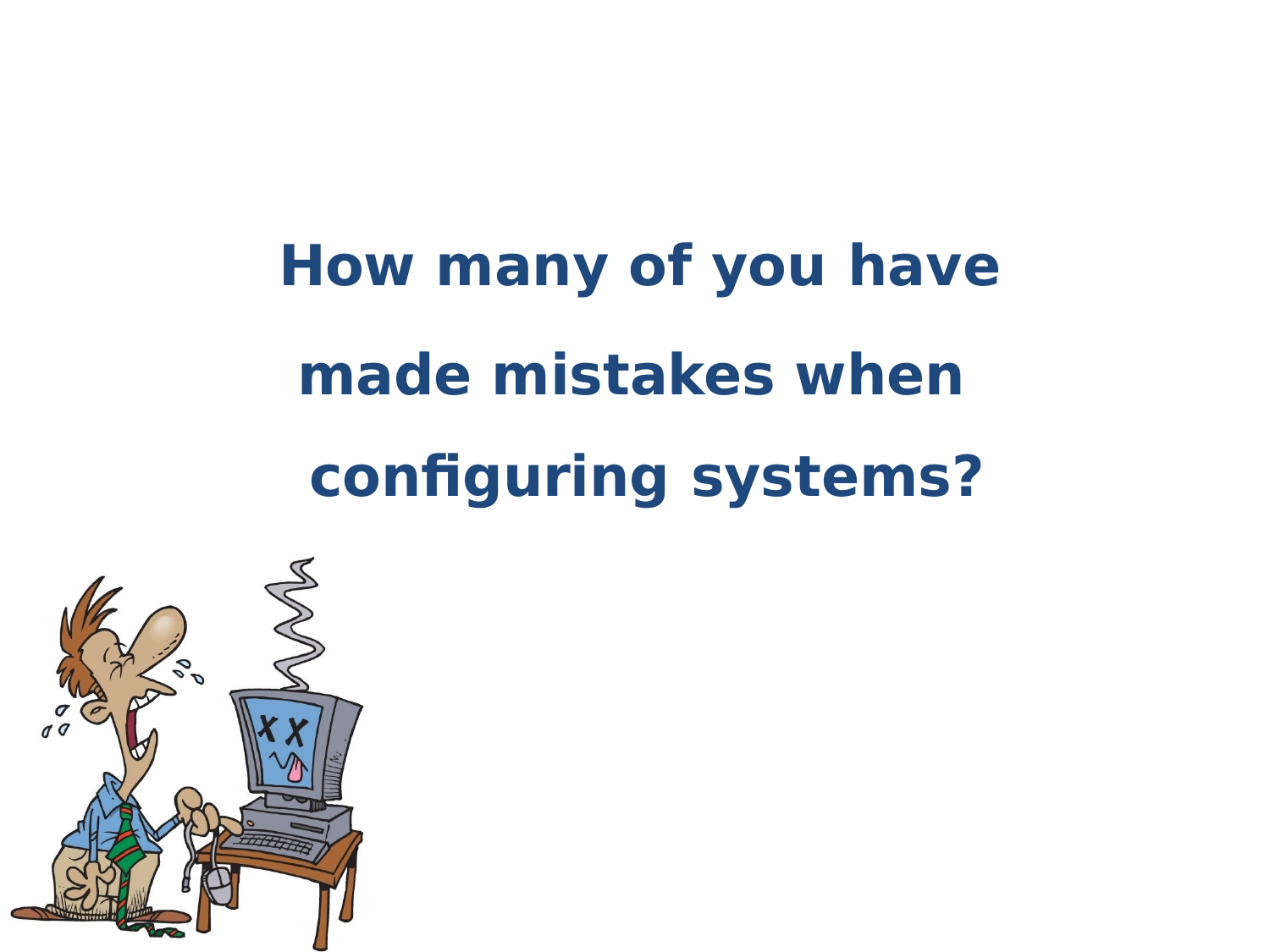

# How many of you have
made mistakes when  configuring systems?